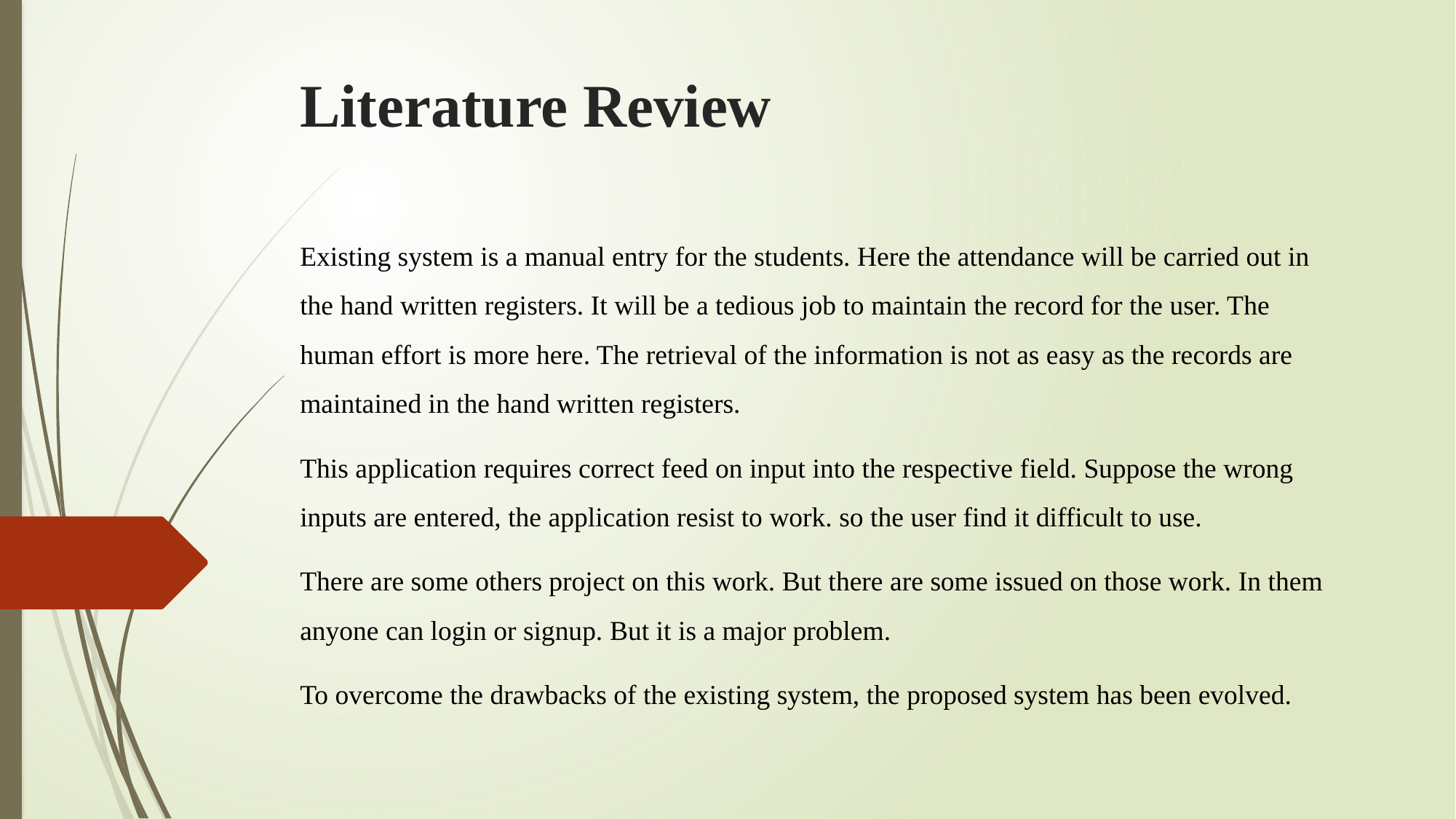

# Literature Review
Existing system is a manual entry for the students. Here the attendance will be carried out in the hand written registers. It will be a tedious job to maintain the record for the user. The human effort is more here. The retrieval of the information is not as easy as the records are maintained in the hand written registers.
This application requires correct feed on input into the respective field. Suppose the wrong inputs are entered, the application resist to work. so the user find it difficult to use.
There are some others project on this work. But there are some issued on those work. In them anyone can login or signup. But it is a major problem.
To overcome the drawbacks of the existing system, the proposed system has been evolved.